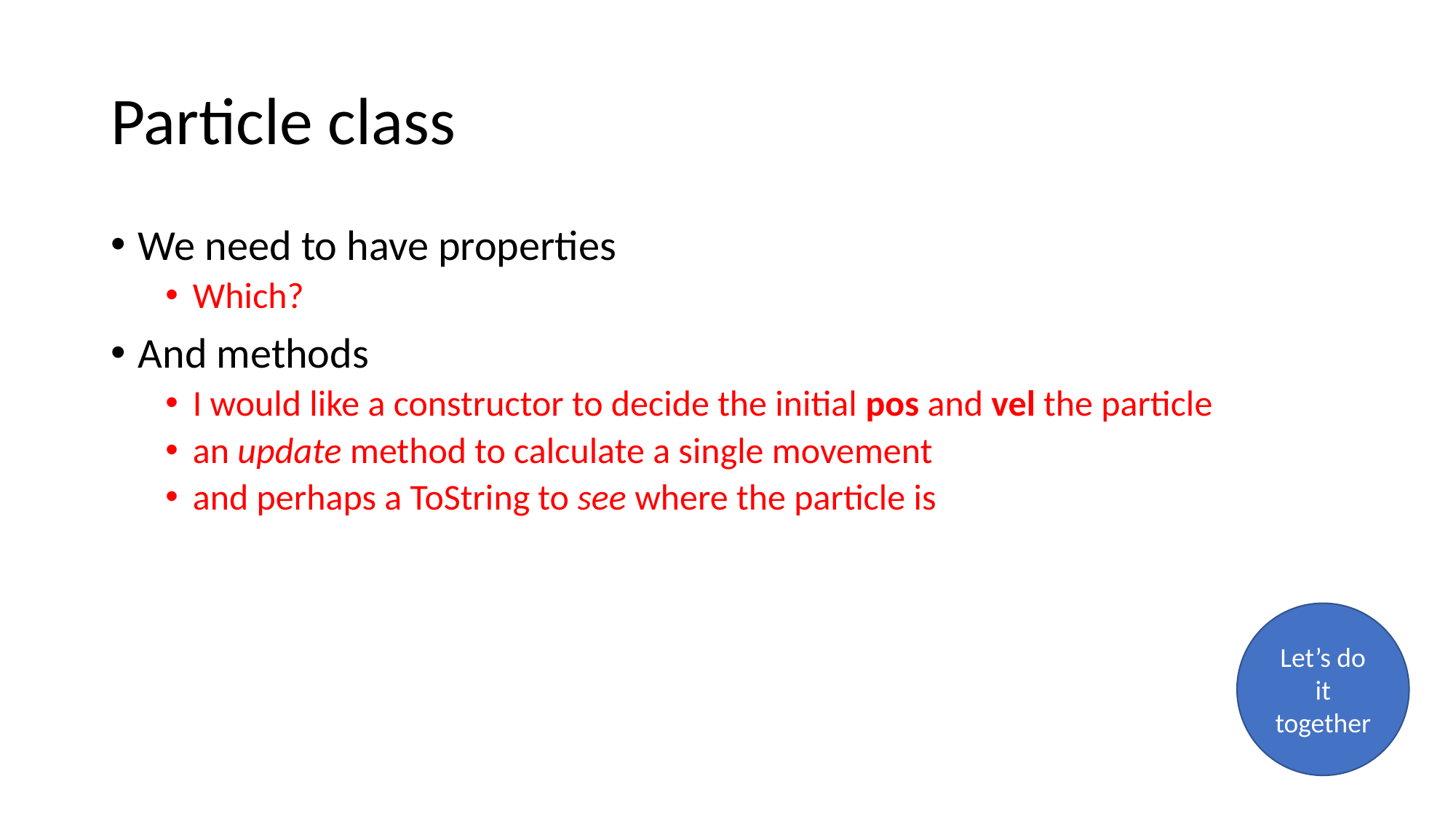

# Particle class
We need to have properties
Which?
And methods
I would like a constructor to decide the initial pos and vel the particle
an update method to calculate a single movement
and perhaps a ToString to see where the particle is
Let’s do it together